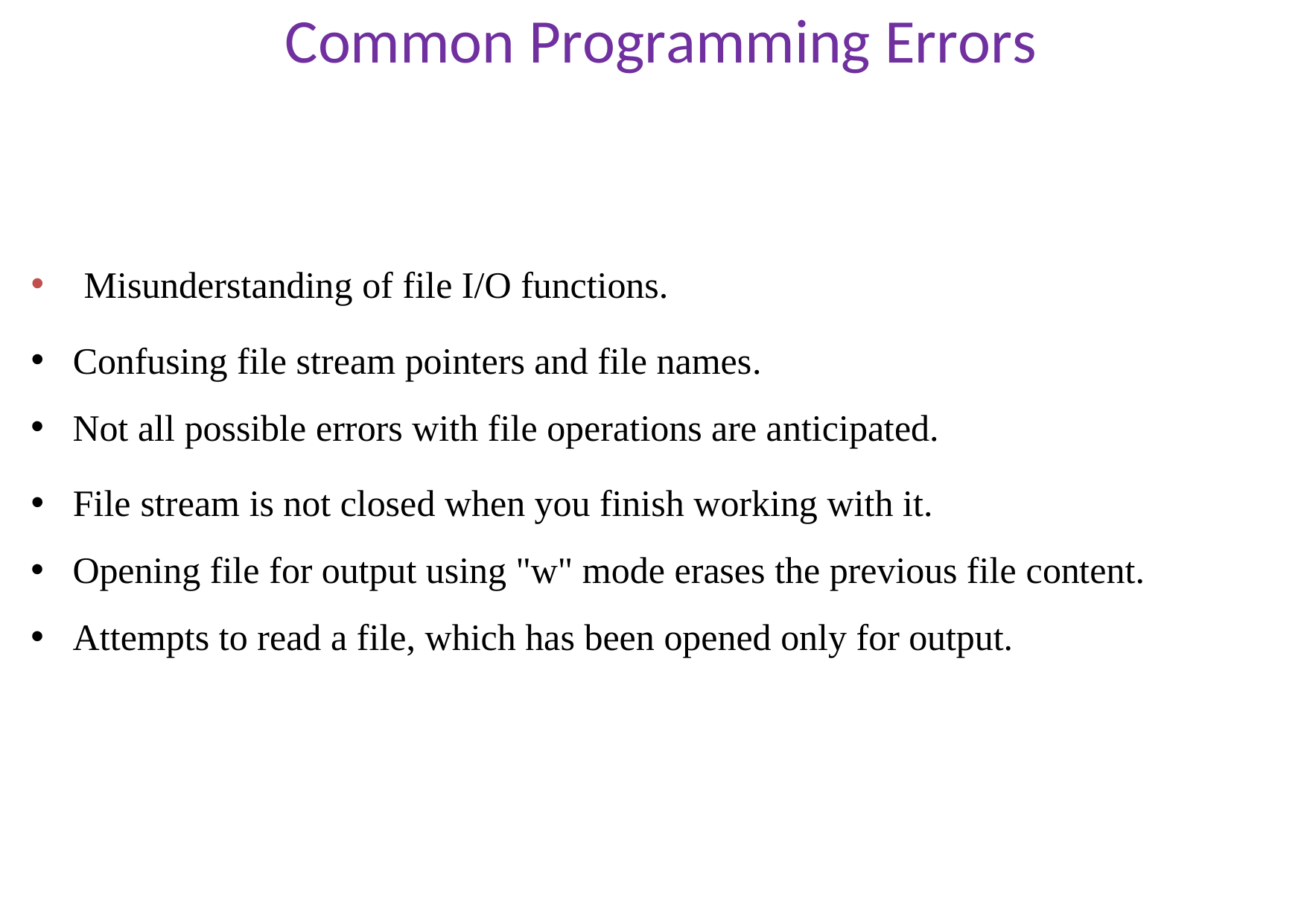

# Common Programming Errors
 Misunderstanding of file I/O functions.
Confusing file stream pointers and file names.
Not all possible errors with file operations are anticipated.
File stream is not closed when you finish working with it.
Opening file for output using "w" mode erases the previous file content.
Attempts to read a file, which has been opened only for output.